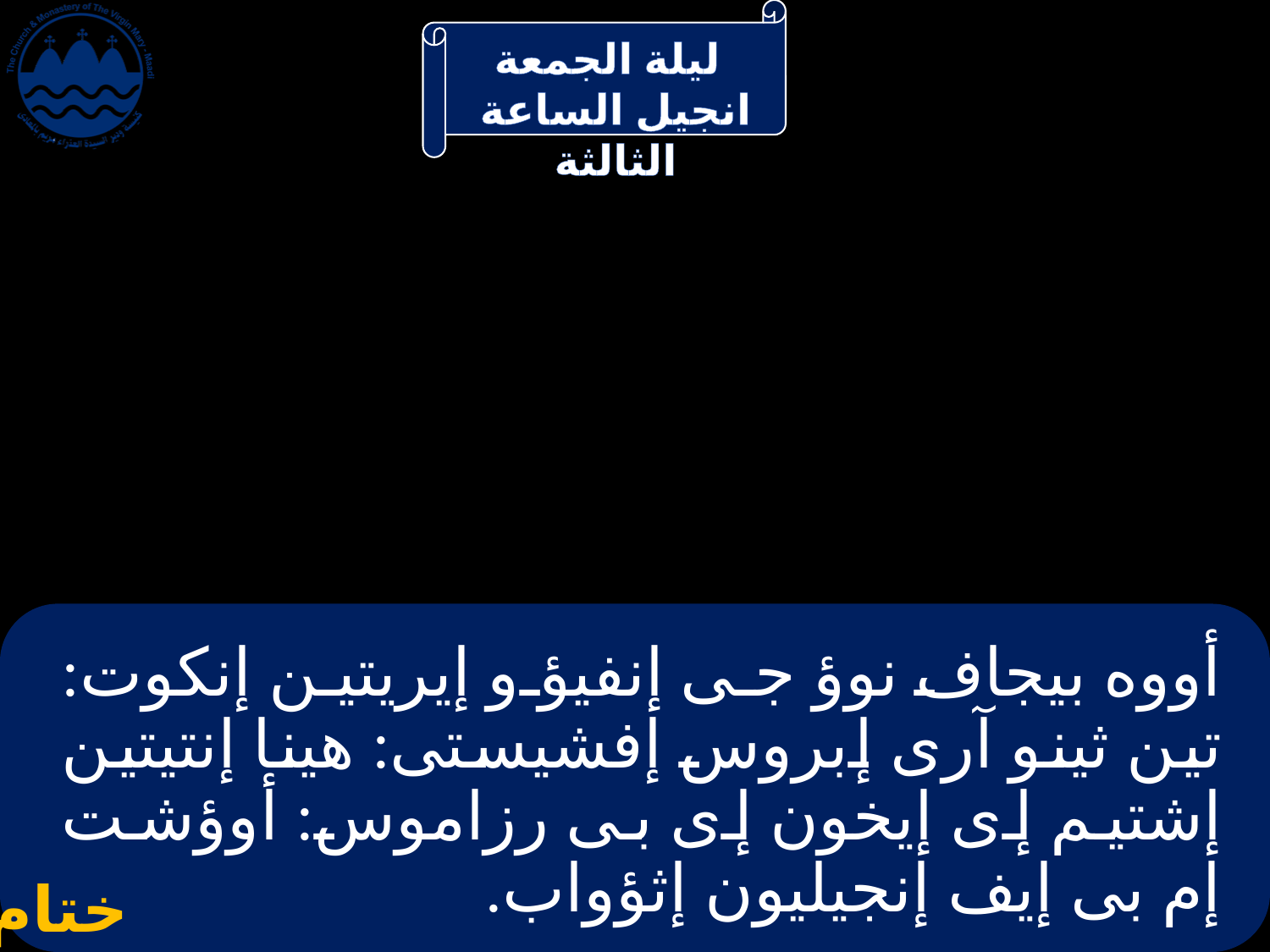

# أووه بيجاف نوؤ جى إنفيؤو إيريتين إنكوت: تين ثينو آرى إبروس إفشيستى: هينا إنتيتين إشتيم إى إيخون إى بى رزاموس: أوؤشت إم بى إيف إنجيليون إثؤواب.
ختام